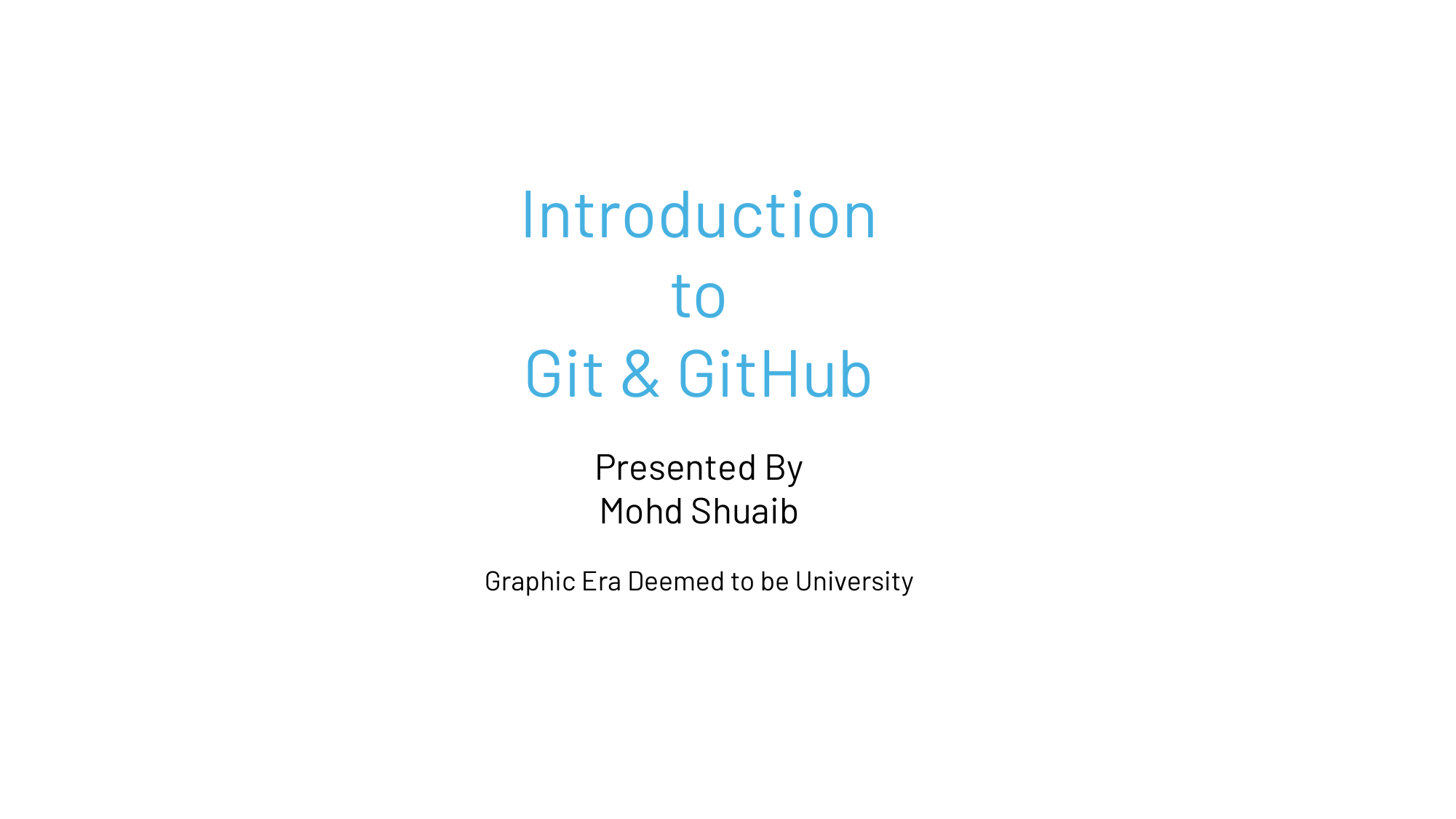

Introduction
 to
Git & GitHub

Presented By
Mohd Shuaib

Graphic Era Deemed to be University